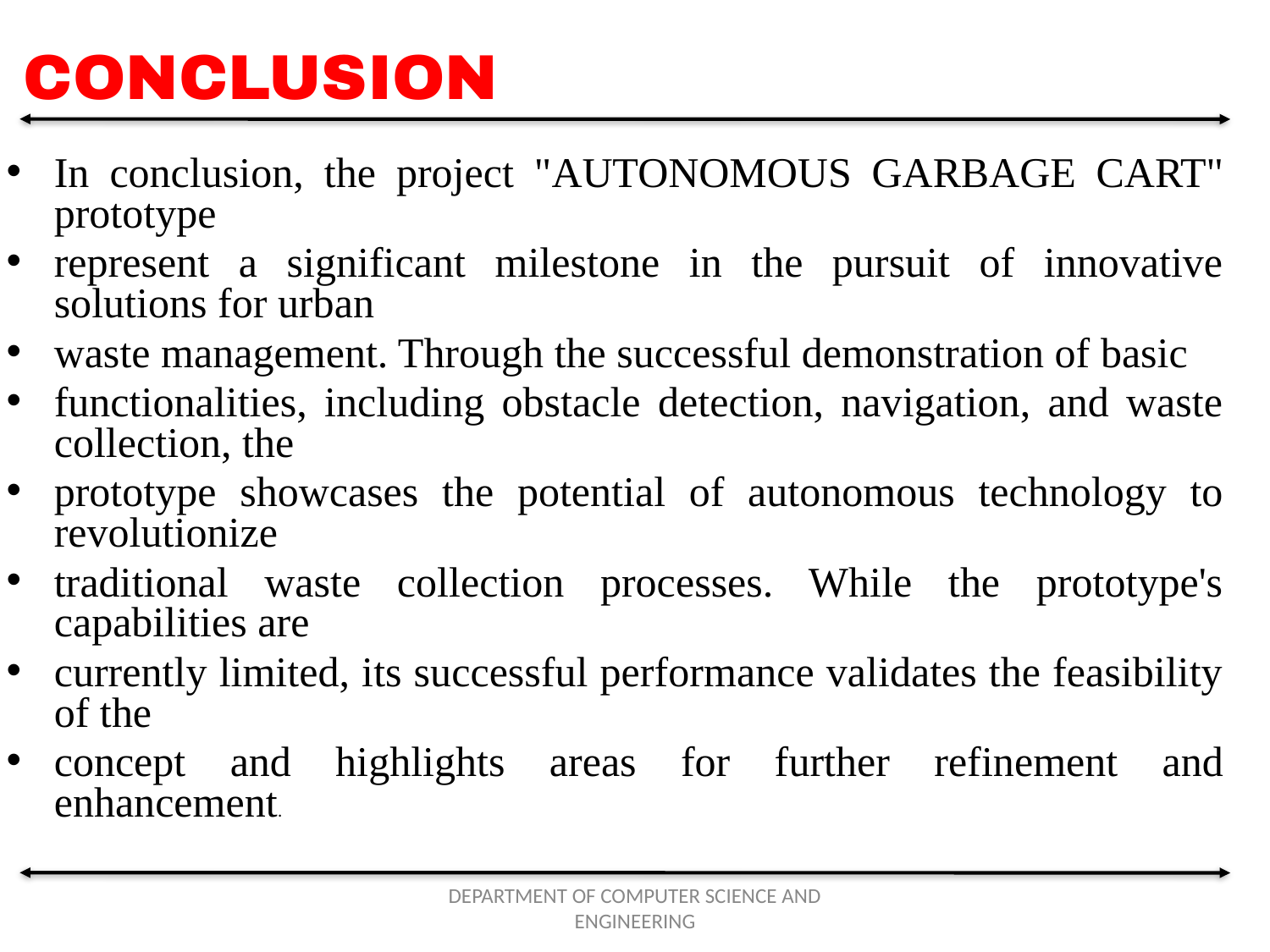

# CONCLUSION

In conclusion, the project "AUTONOMOUS GARBAGE CART" prototype
represent a significant milestone in the pursuit of innovative solutions for urban
waste management. Through the successful demonstration of basic
functionalities, including obstacle detection, navigation, and waste collection, the
prototype showcases the potential of autonomous technology to revolutionize
traditional waste collection processes. While the prototype's capabilities are
currently limited, its successful performance validates the feasibility of the
concept and highlights areas for further refinement and enhancement.

DEPARTMENT OF COMPUTER SCIENCE AND ENGINEERING
9